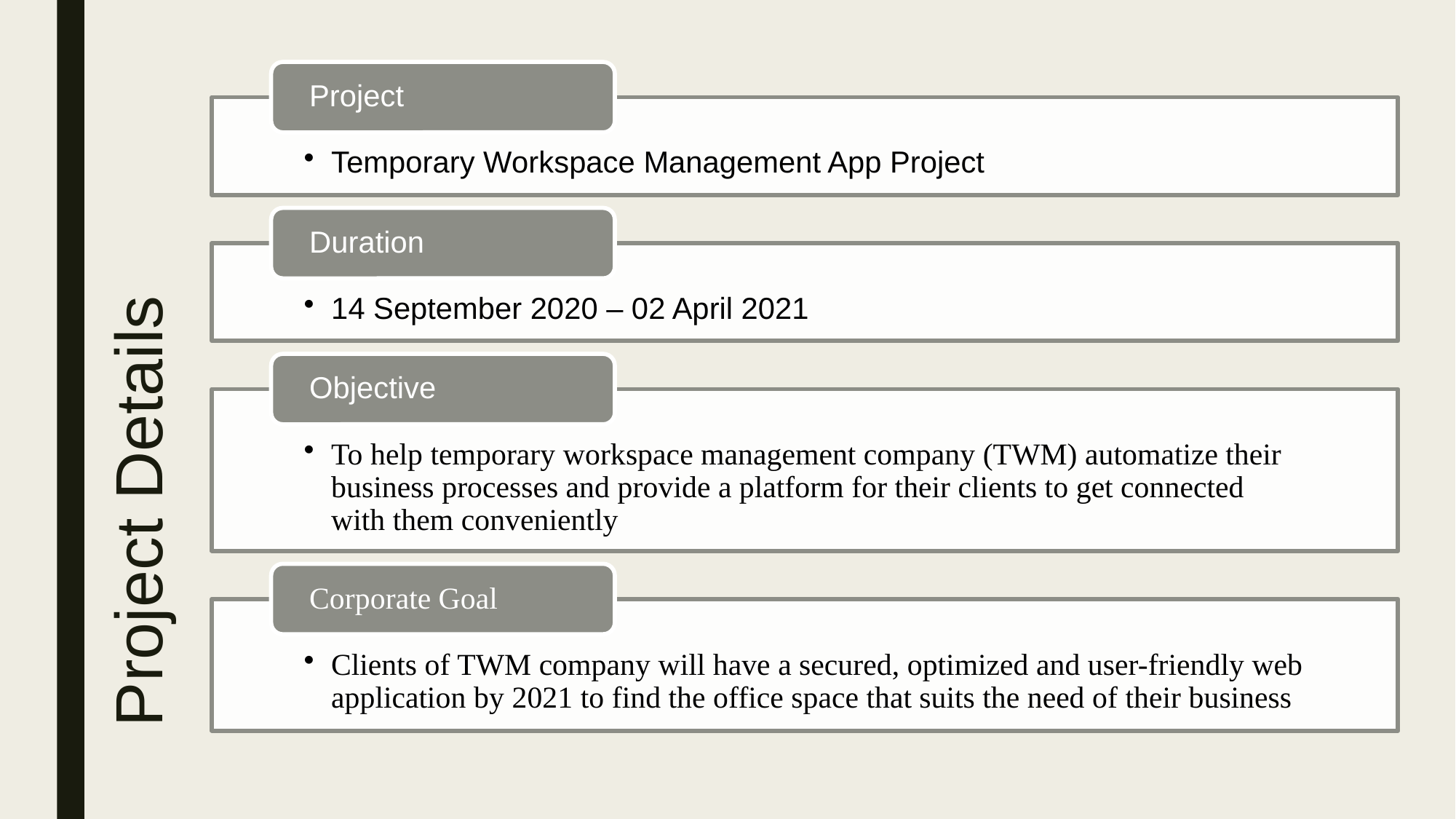

Temporary Workspace Management App Project
Project
14 September 2020 – 02 April 2021
Duration
To help temporary workspace management company (TWM) automatize their business processes and provide a platform for their clients to get connected with them conveniently
Objective
Clients of TWM company will have a secured, optimized and user-friendly web application by 2021 to find the office space that suits the need of their business
Corporate Goal
# Project Details